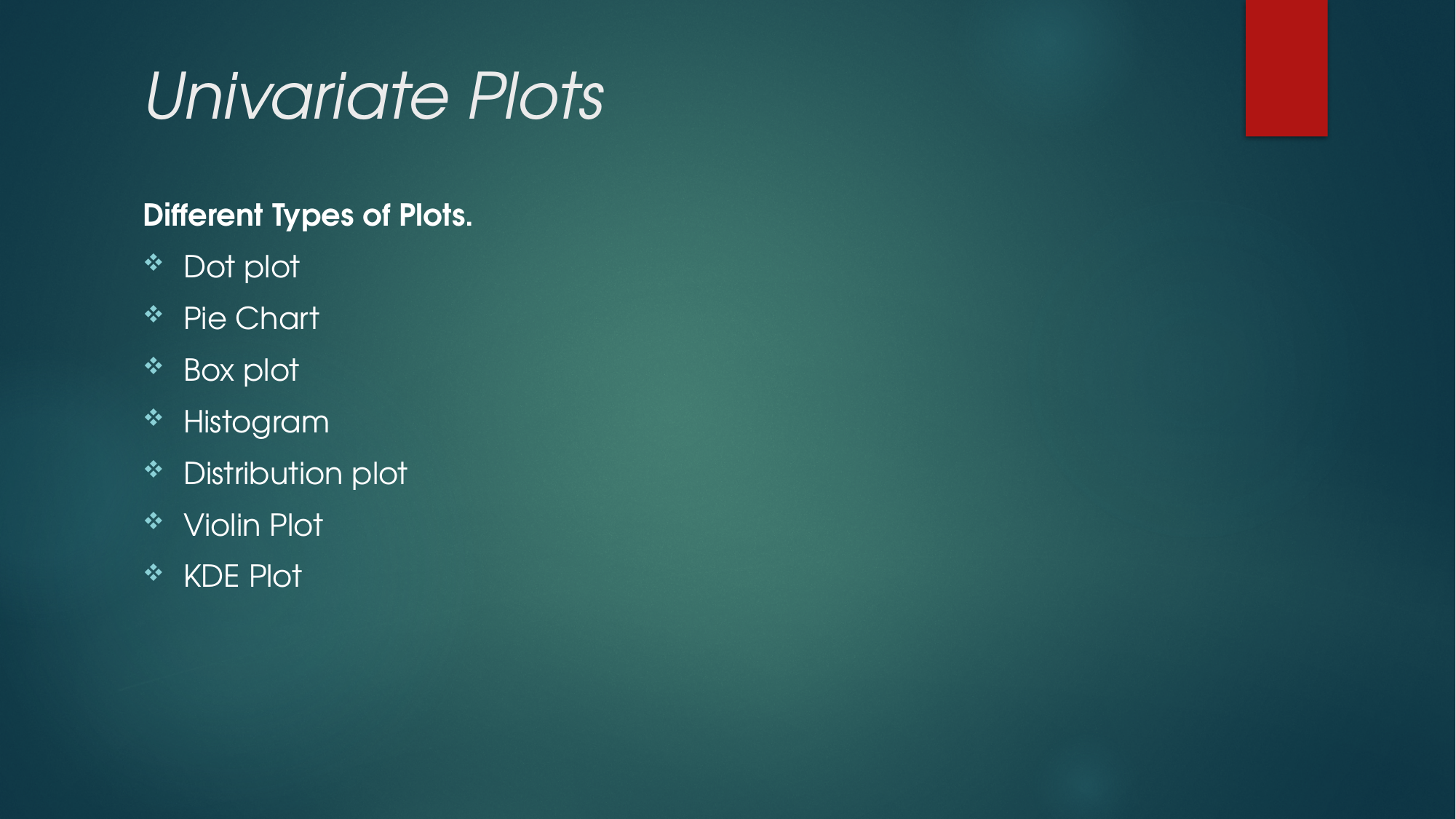

# Univariate Plots
Different Types of Plots.
Dot plot
Pie Chart
Box plot
Histogram
Distribution plot
Violin Plot
KDE Plot